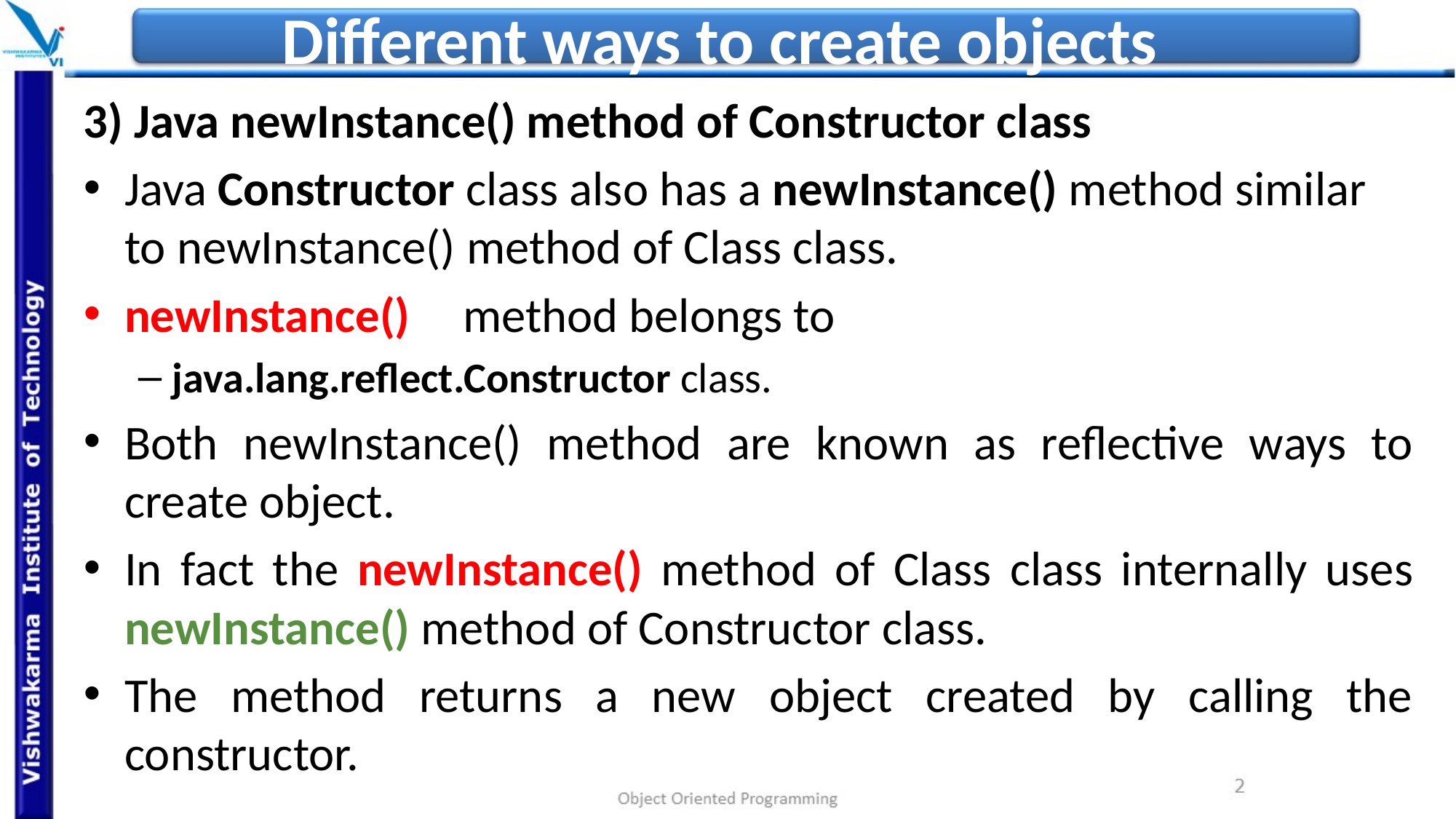

# Different ways to create objects
3) Java newInstance() method of Constructor class
Java Constructor class also has a newInstance() method similar to newInstance() method of Class class.
newInstance()	 method belongs to
java.lang.reflect.Constructor class.
Both newInstance() method are known as reflective ways to create object.
In fact the newInstance() method of Class class internally uses newInstance() method of Constructor class.
The method returns a new object created by calling the constructor.